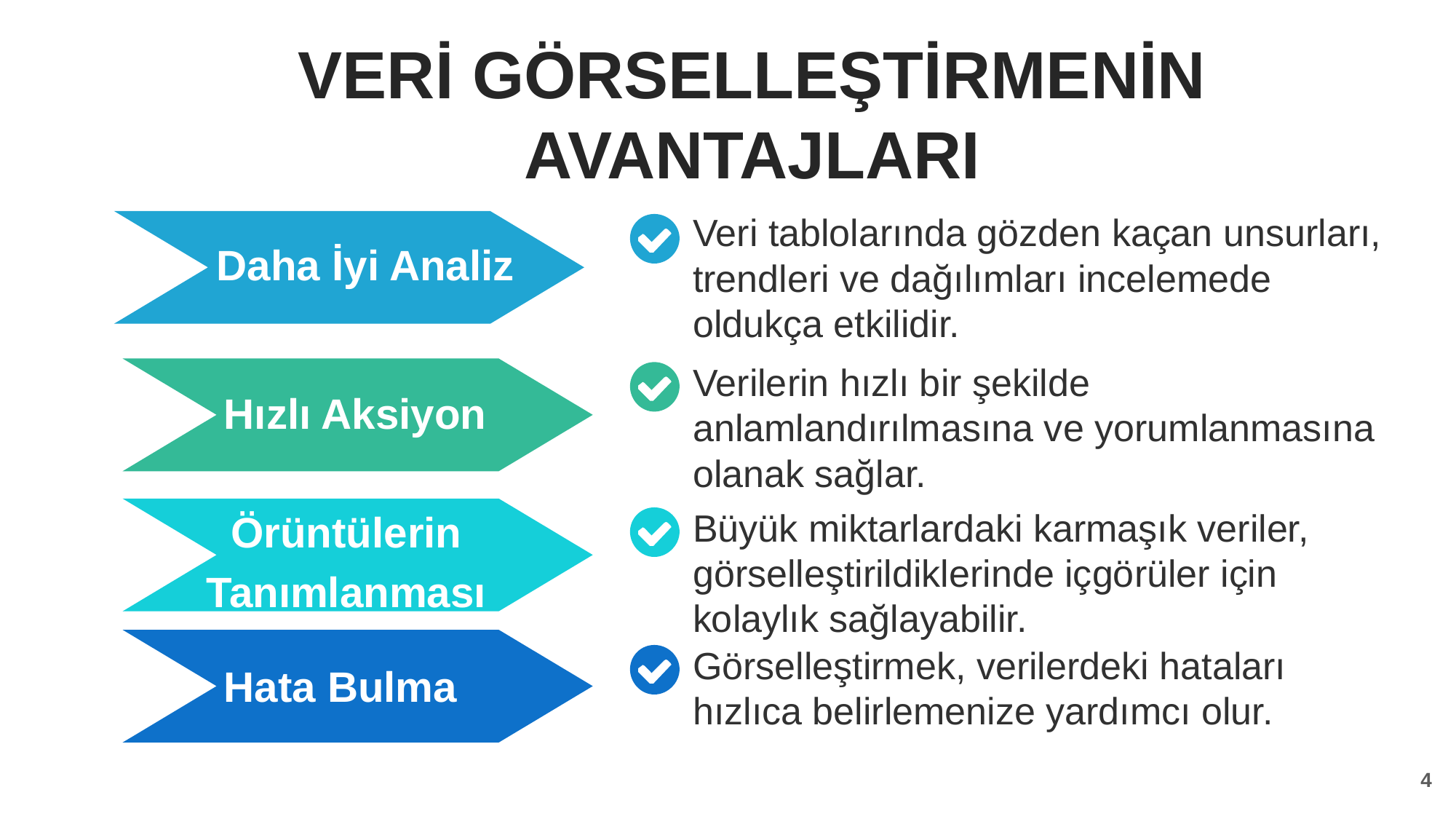

VERİ GÖRSELLEŞTİRMENİN AVANTAJLARI
Veri tablolarında gözden kaçan unsurları, trendleri ve dağılımları incelemede oldukça etkilidir.

Daha İyi Analiz

Verilerin hızlı bir şekilde anlamlandırılmasına ve yorumlanmasına olanak sağlar.

Hızlı Aksiyon

Büyük miktarlardaki karmaşık veriler, görselleştirildiklerinde içgörüler için kolaylık sağlayabilir.
Örüntülerin
Tanımlanması

Görselleştirmek, verilerdeki hataları hızlıca belirlemenize yardımcı olur.

Hata Bulma
4